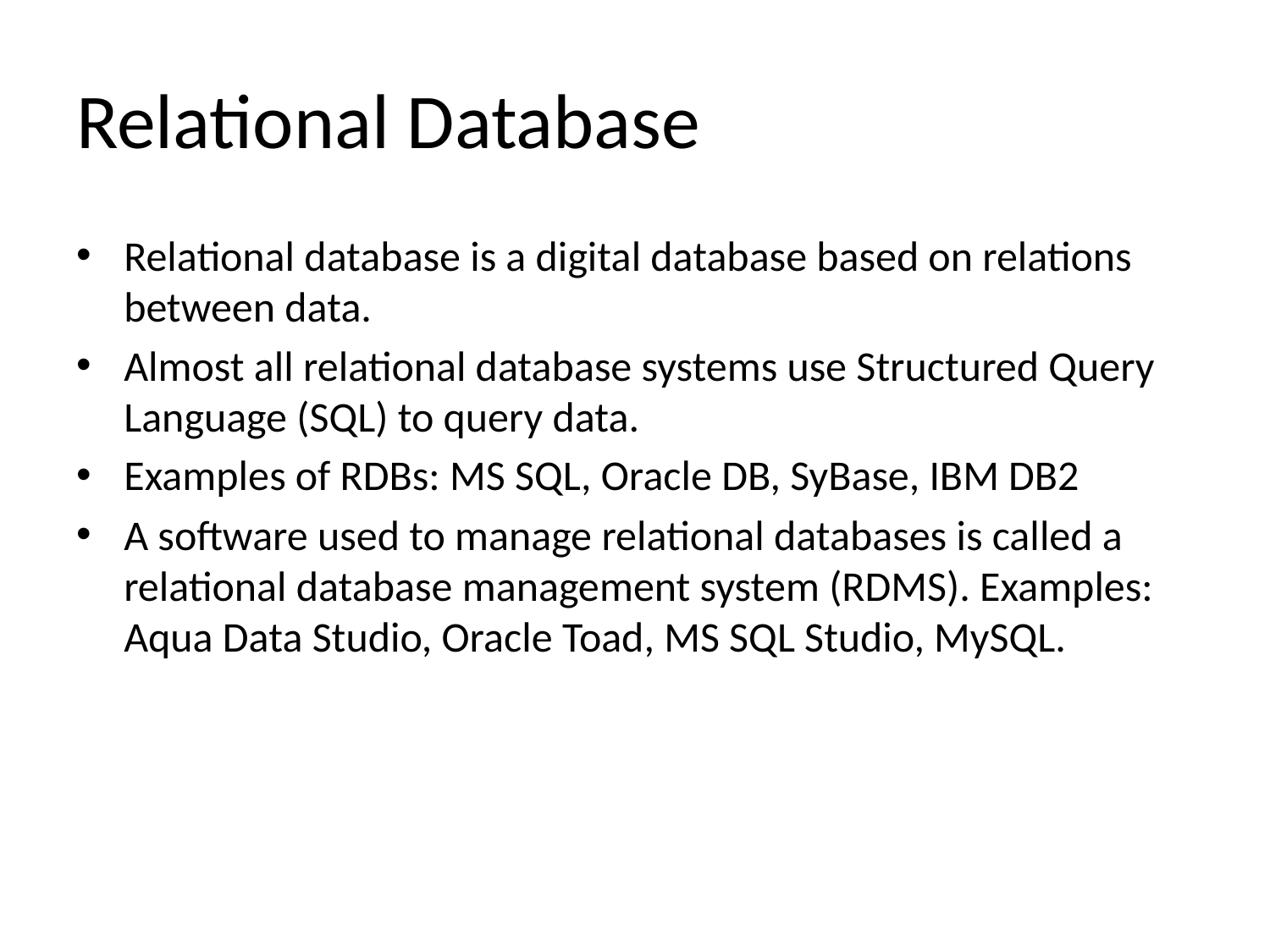

# Relational Database
Relational database is a digital database based on relations between data.
Almost all relational database systems use Structured Query Language (SQL) to query data.
Examples of RDBs: MS SQL, Oracle DB, SyBase, IBM DB2
A software used to manage relational databases is called a relational database management system (RDMS). Examples: Aqua Data Studio, Oracle Toad, MS SQL Studio, MySQL.